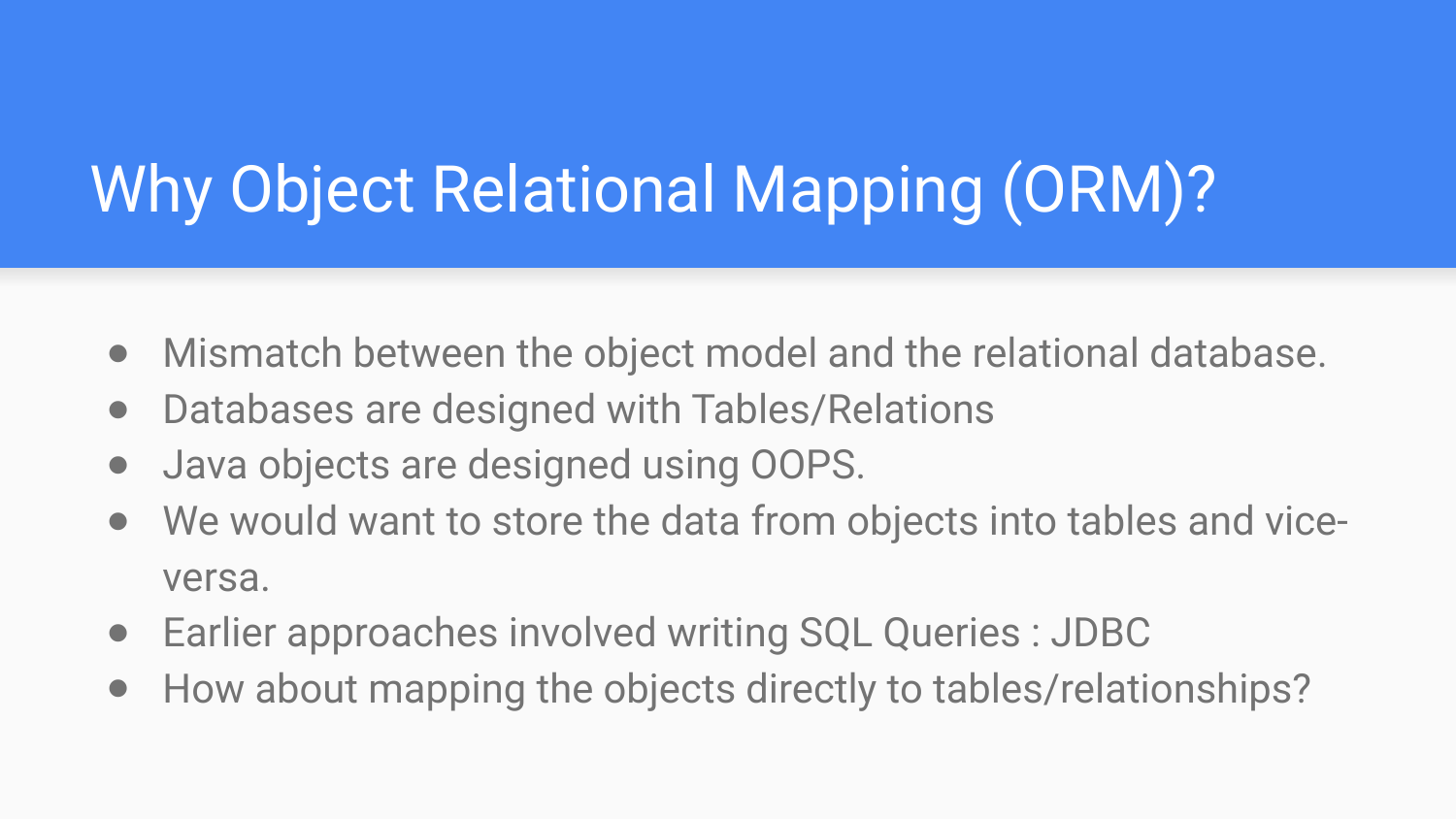

# Why Object Relational Mapping (ORM)?
Mismatch between the object model and the relational database.
Databases are designed with Tables/Relations
Java objects are designed using OOPS.
We would want to store the data from objects into tables and vice-versa.
Earlier approaches involved writing SQL Queries : JDBC
How about mapping the objects directly to tables/relationships?